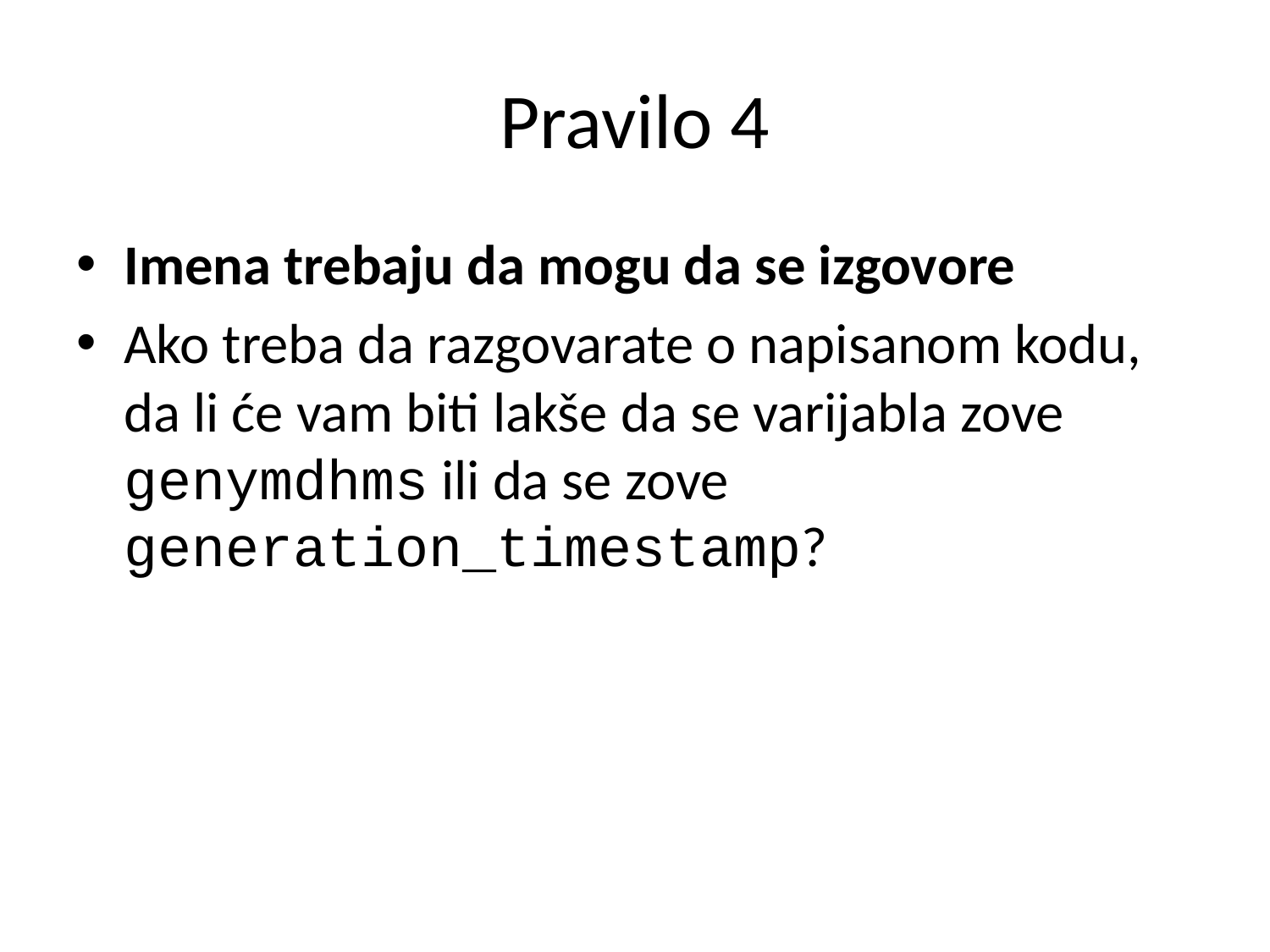

# Pravilo 4
Imena trebaju da mogu da se izgovore
Ako treba da razgovarate o napisanom kodu, da li će vam biti lakše da se varijabla zove genymdhms ili da se zove generation_timestamp?